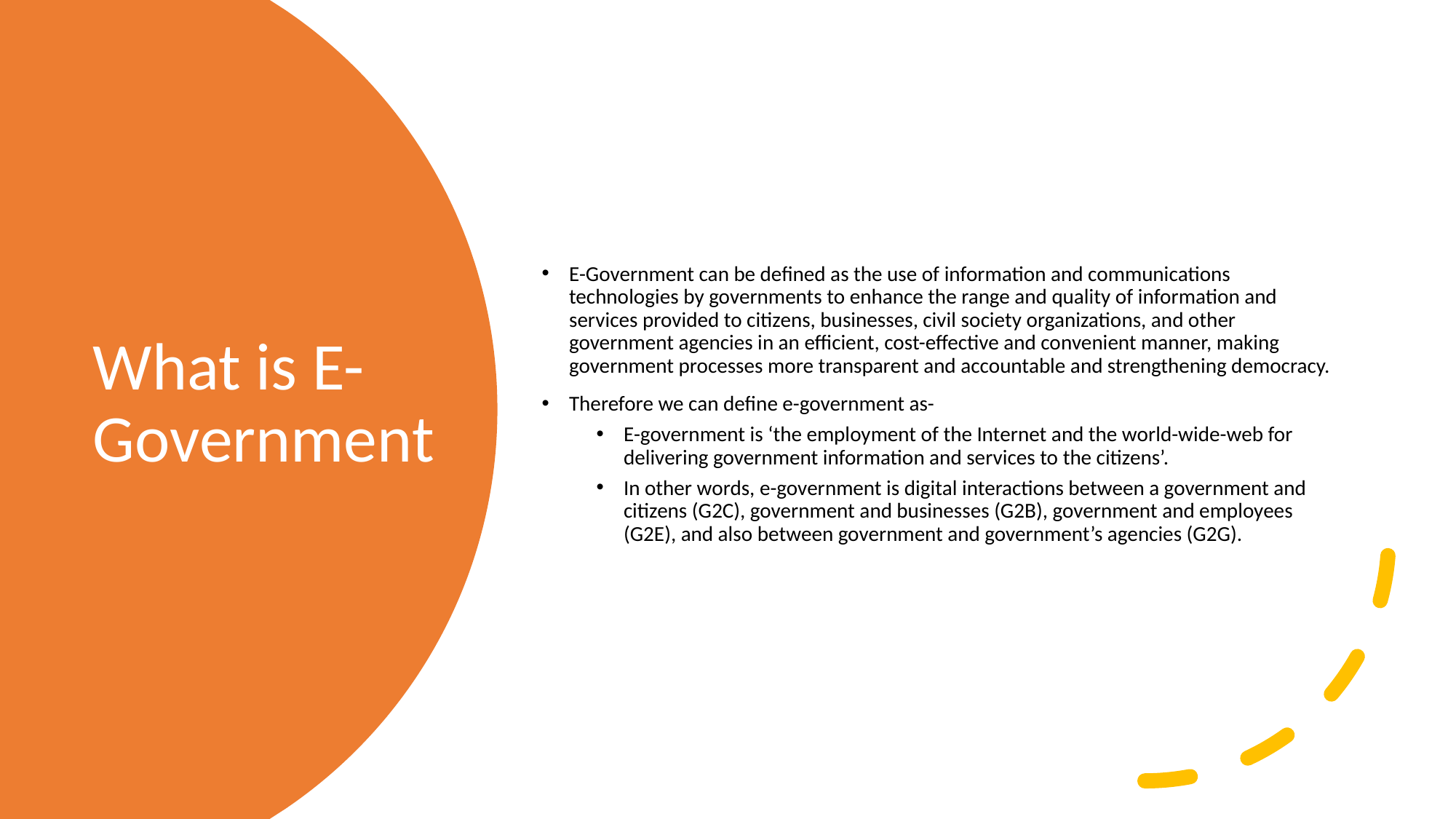

E-Government can be defined as the use of information and communications technologies by governments to enhance the range and quality of information and services provided to citizens, businesses, civil society organizations, and other government agencies in an efficient, cost-effective and convenient manner, making government processes more transparent and accountable and strengthening democracy.
Therefore we can define e-government as-
E-government is ‘the employment of the Internet and the world-wide-web for delivering government information and services to the citizens’.
In other words, e-government is digital interactions between a government and citizens (G2C), government and businesses (G2B), government and employees (G2E), and also between government and government’s agencies (G2G).
# What is E-Government